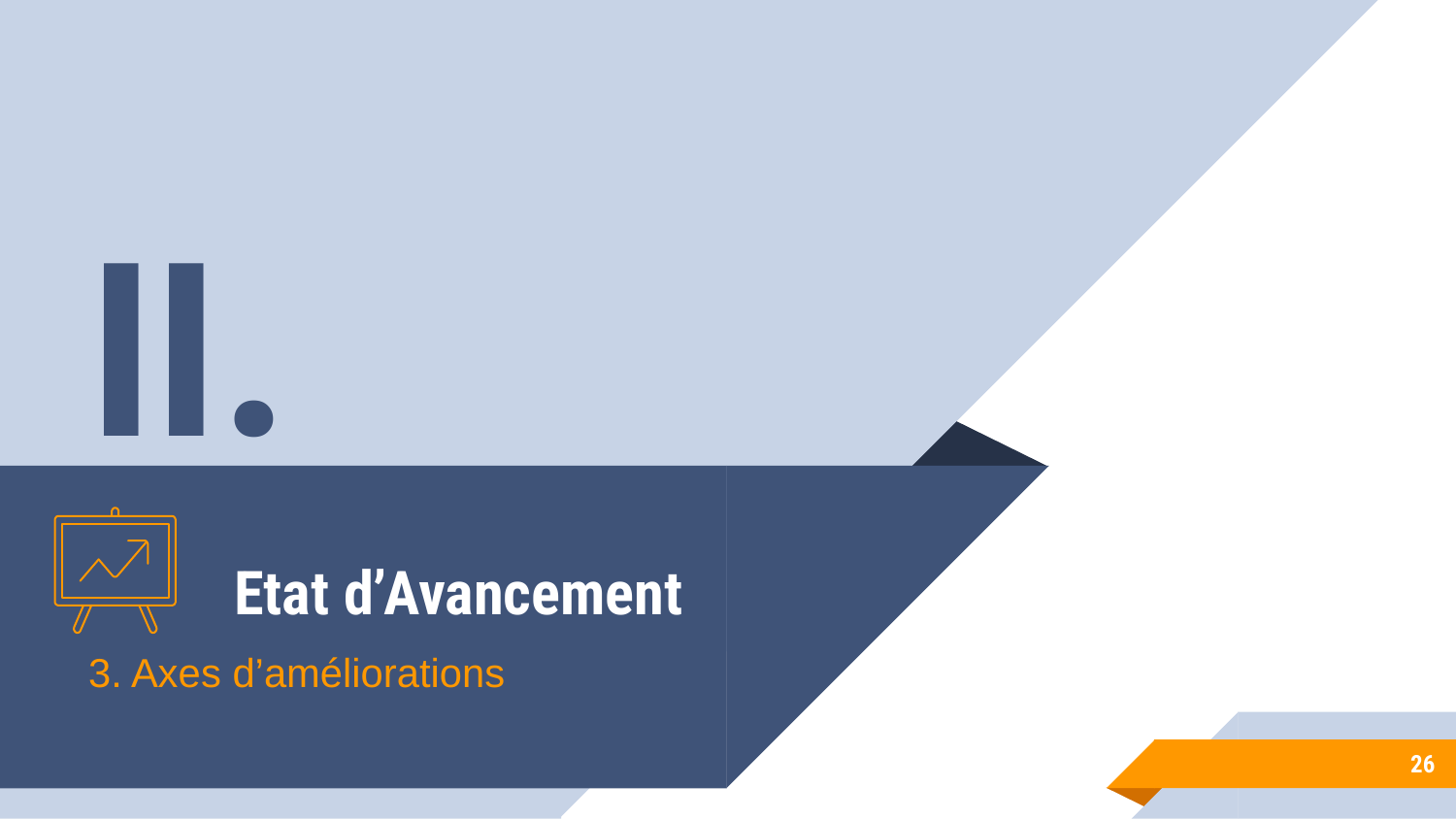

II.
# Etat d’Avancement

3. Axes d’améliorations
26